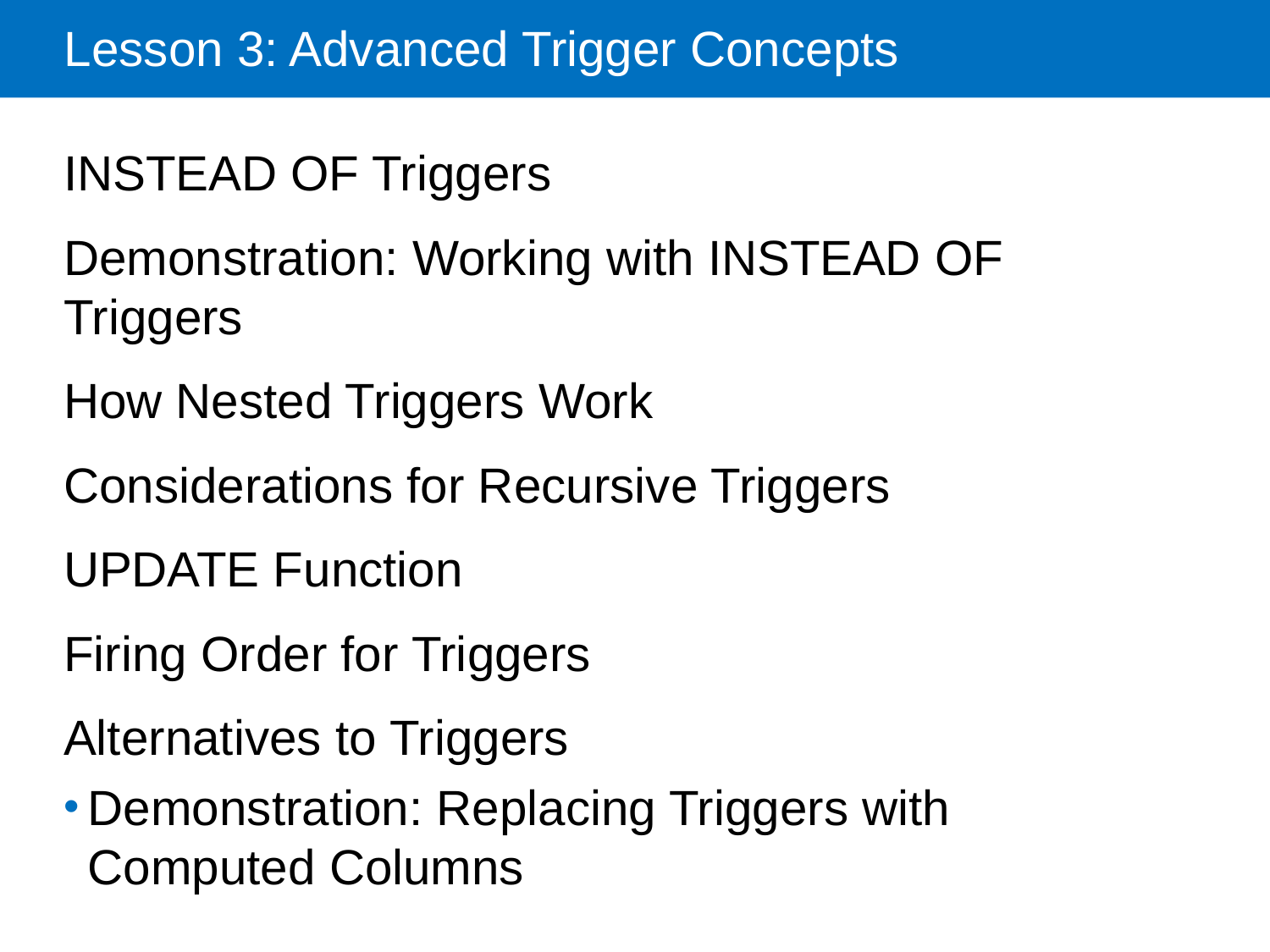

# Lesson 3: Advanced Trigger Concepts
INSTEAD OF Triggers
Demonstration: Working with INSTEAD OF Triggers
How Nested Triggers Work
Considerations for Recursive Triggers
UPDATE Function
Firing Order for Triggers
Alternatives to Triggers
Demonstration: Replacing Triggers with Computed Columns